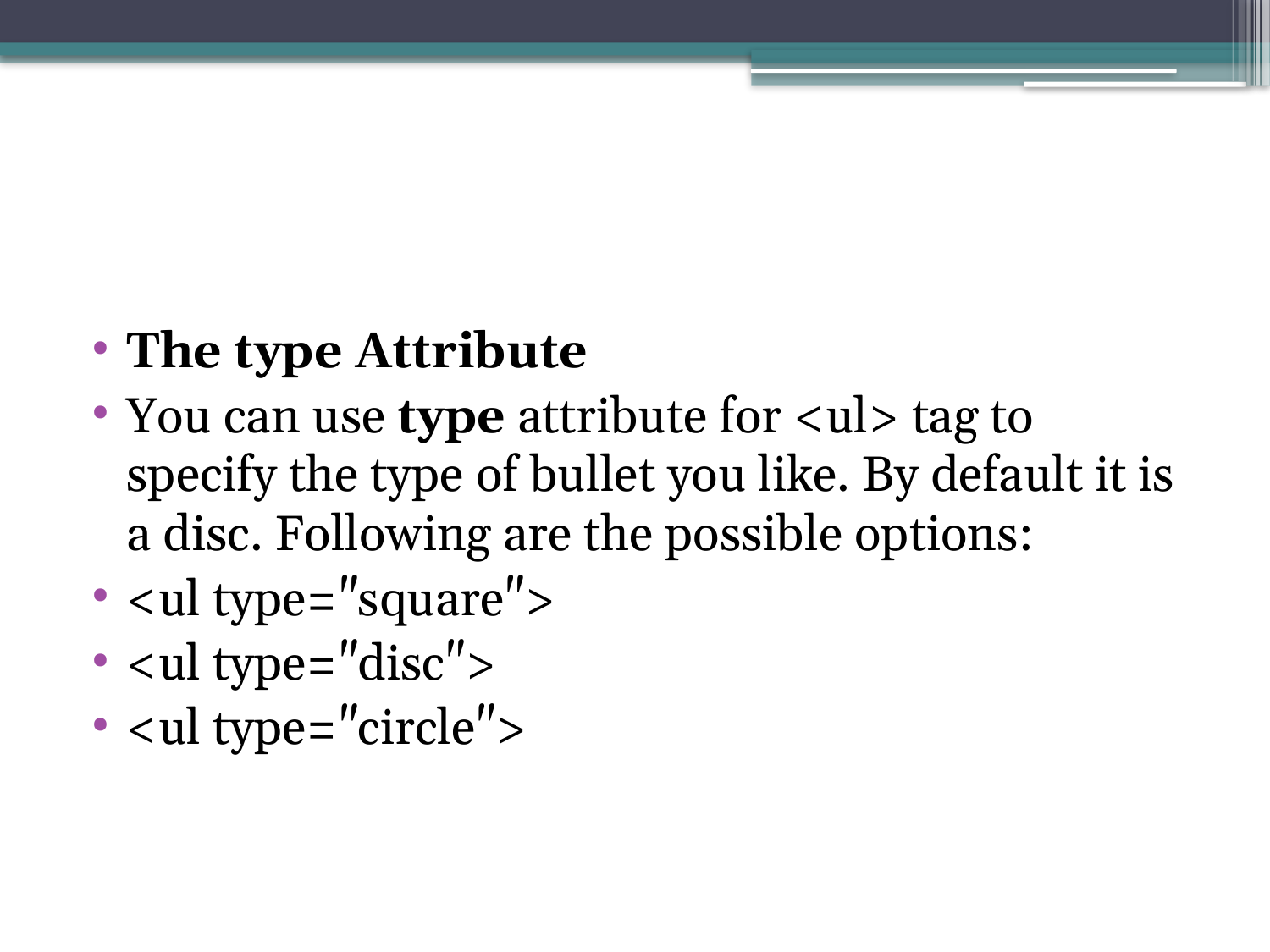

#
The type Attribute
You can use type attribute for <ul> tag to specify the type of bullet you like. By default it is a disc. Following are the possible options:
<ul type="square">
<ul type="disc">
<ul type="circle">